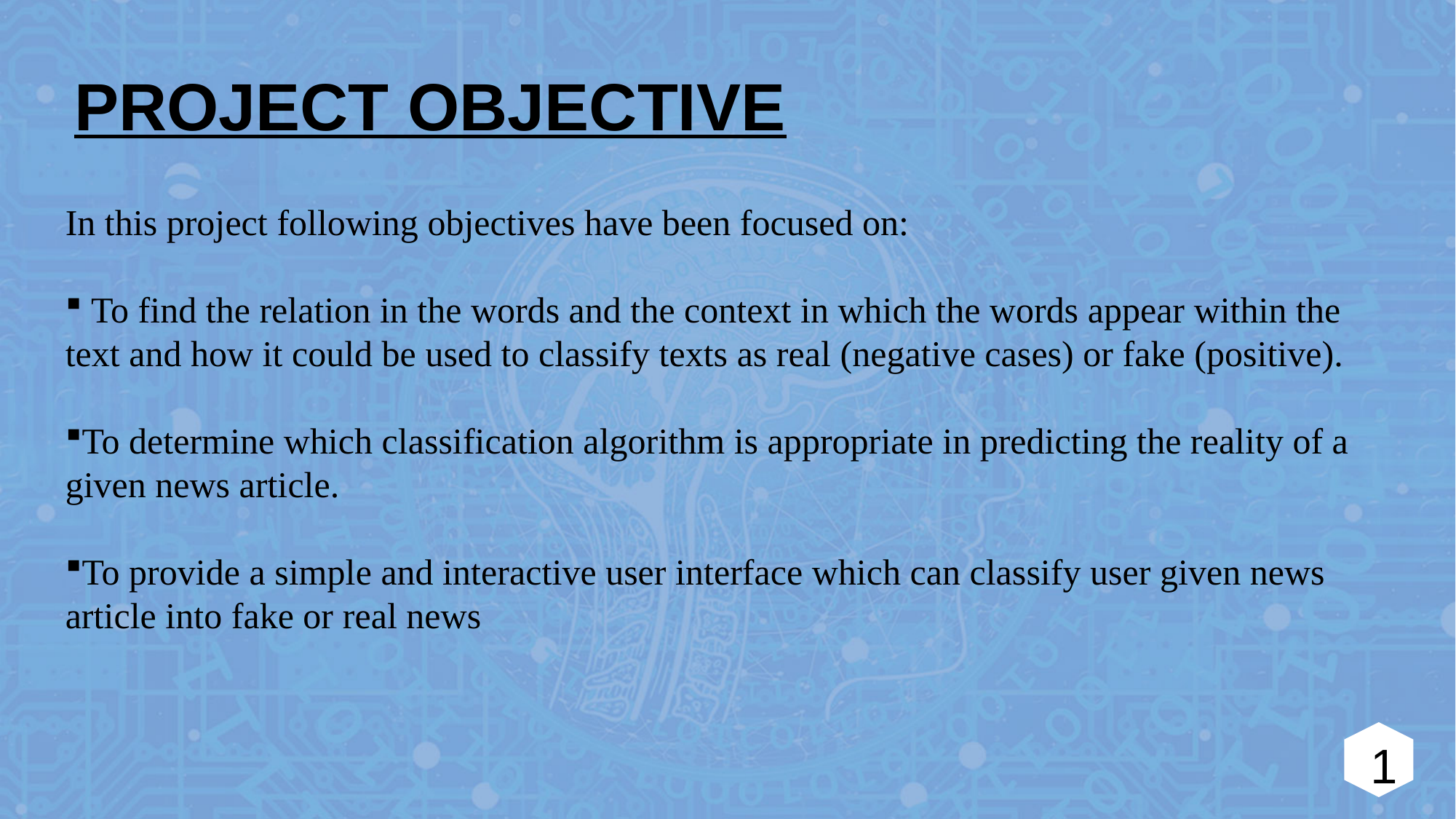

PROJECT OBJECTIVE

In this project following objectives have been focused on:

 To find the relation in the words and the context in which the words appear within the text and how it could be used to classify texts as real (negative cases) or fake (positive).

To determine which classification algorithm is appropriate in predicting the reality of a given news article.

To provide a simple and interactive user interface which can classify user given news article into fake or real news

1